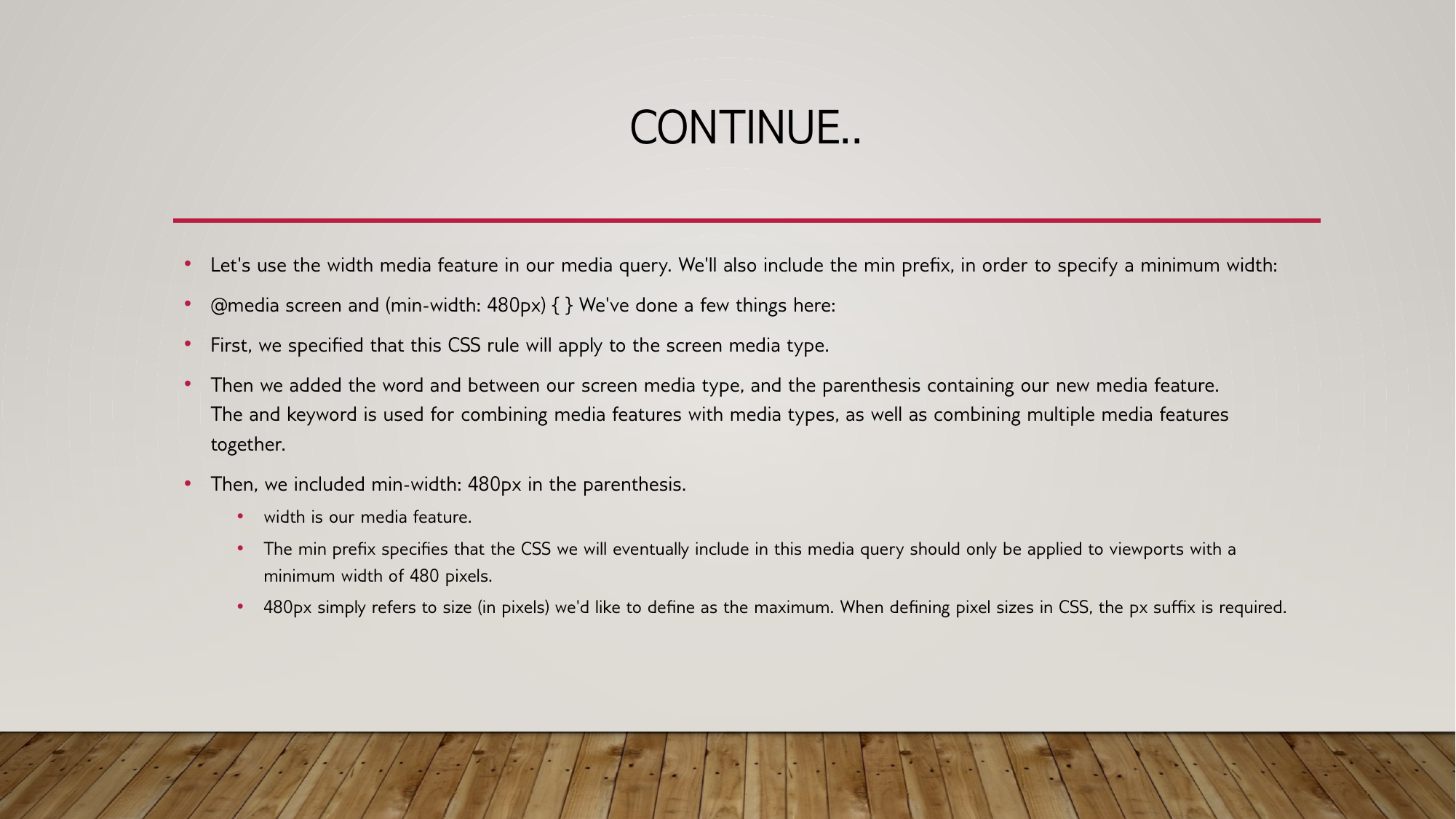

# Continue..
Let's use the width media feature in our media query. We'll also include the min prefix, in order to specify a minimum width:
@media screen and (min-width: 480px) { } We've done a few things here:
First, we specified that this CSS rule will apply to the screen media type.
Then we added the word and between our screen media type, and the parenthesis containing our new media feature. The and keyword is used for combining media features with media types, as well as combining multiple media features together.
Then, we included min-width: 480px in the parenthesis.
width is our media feature.
The min prefix specifies that the CSS we will eventually include in this media query should only be applied to viewports with a minimum width of 480 pixels.
480px simply refers to size (in pixels) we'd like to define as the maximum. When defining pixel sizes in CSS, the px suffix is required.